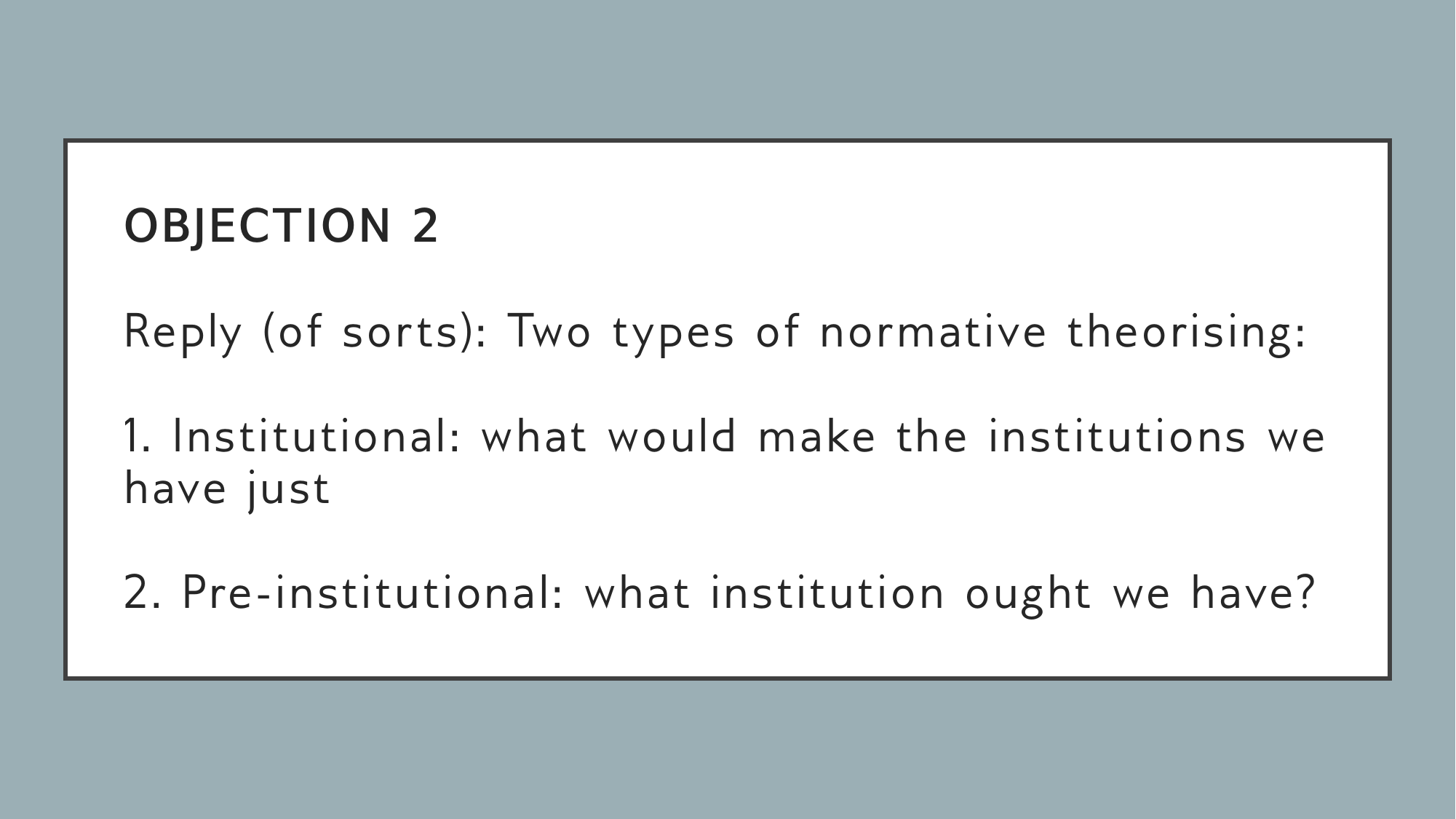

# OBJECTION 2 Reply (of sorts): Two types of normative theorising: 1. Institutional: what would make the institutions we have just 2. Pre-institutional: what institution ought we have?